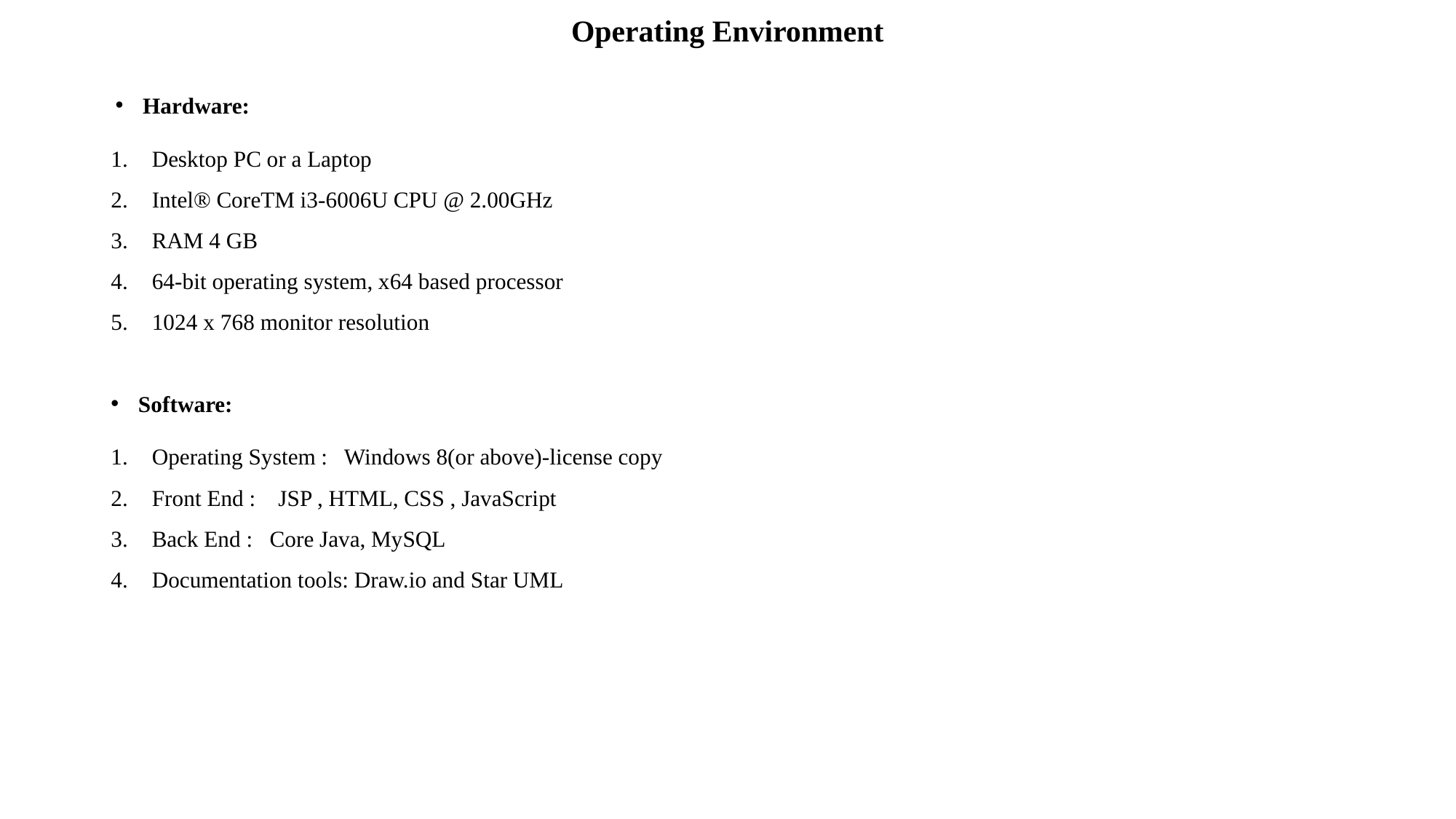

# Operating Environment
Hardware:
Desktop PC or a Laptop
Intel® CoreTM i3-6006U CPU @ 2.00GHz
RAM 4 GB
64-bit operating system, x64 based processor
1024 x 768 monitor resolution

Software:
Operating System :   Windows 8(or above)-license copy
Front End :    JSP , HTML, CSS , JavaScript
Back End :   Core Java, MySQL
Documentation tools: Draw.io and Star UML